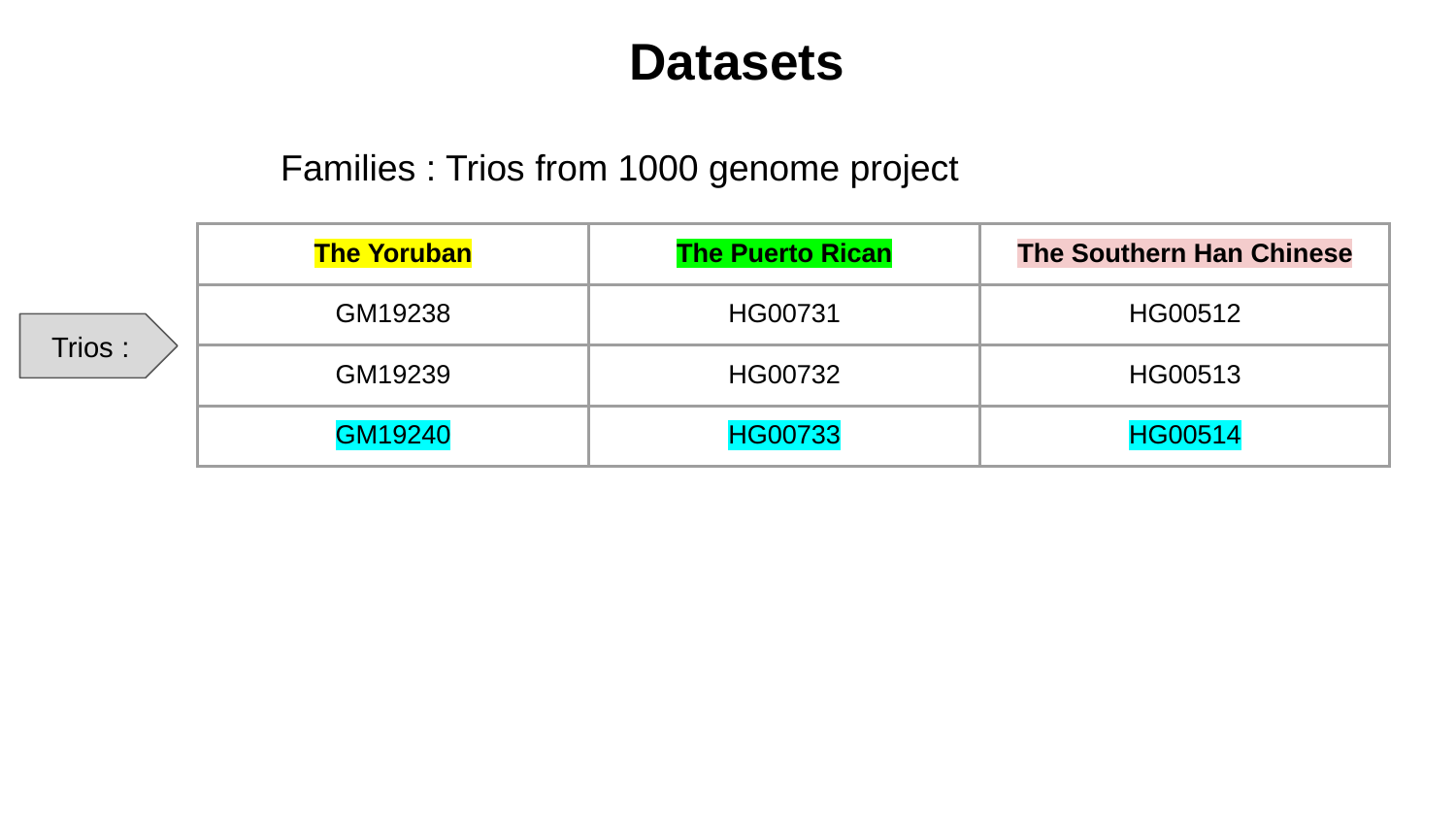

# Datasets
Families : Trios from 1000 genome project
| The Yoruban | The Puerto Rican | The Southern Han Chinese |
| --- | --- | --- |
| GM19238 | HG00731 | HG00512 |
| GM19239 | HG00732 | HG00513 |
| GM19240 | HG00733 | HG00514 |
Trios :